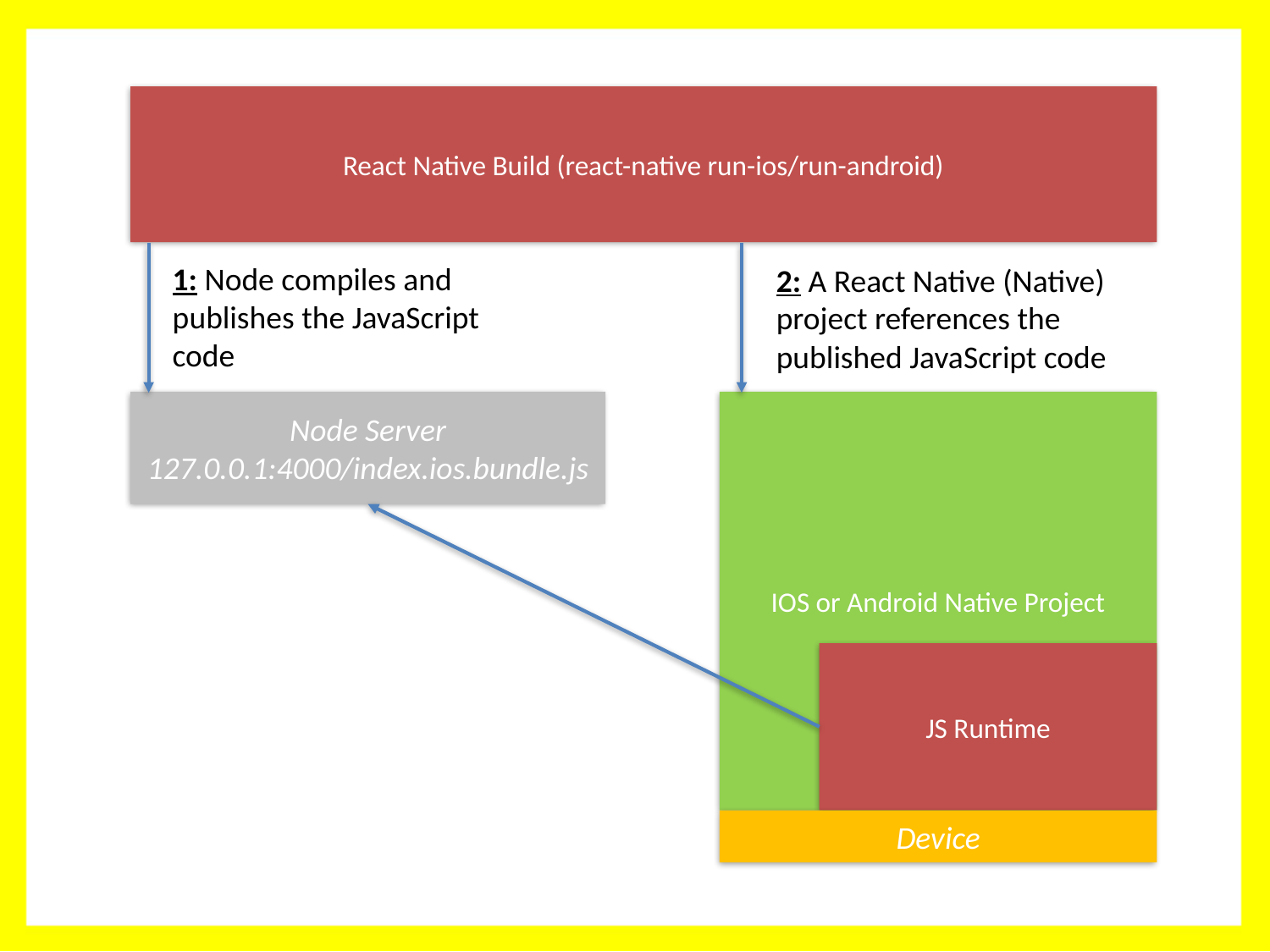

React Native Build (react-native run-ios/run-android)
1: Node compiles and publishes the JavaScript code
2: A React Native (Native) project references the published JavaScript code
Node Server
127.0.0.1:4000/index.ios.bundle.js
IOS or Android Native Project
JS Runtime
Device